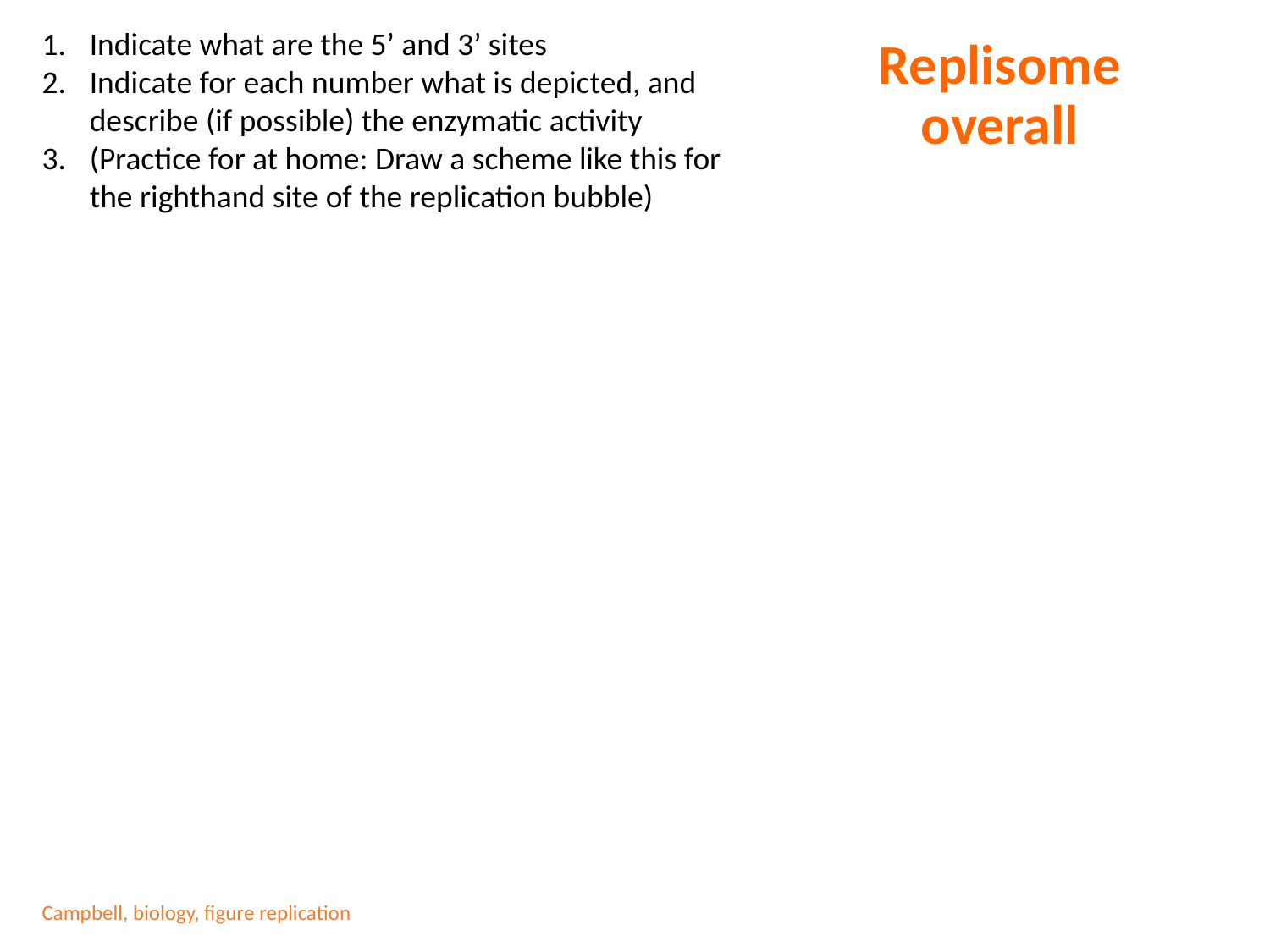

Indicate what are the 5’ and 3’ sites
Indicate for each number what is depicted, and describe (if possible) the enzymatic activity
(Practice for at home: Draw a scheme like this for the righthand site of the replication bubble)

# Replisome overall
Campbell, biology, figure replication